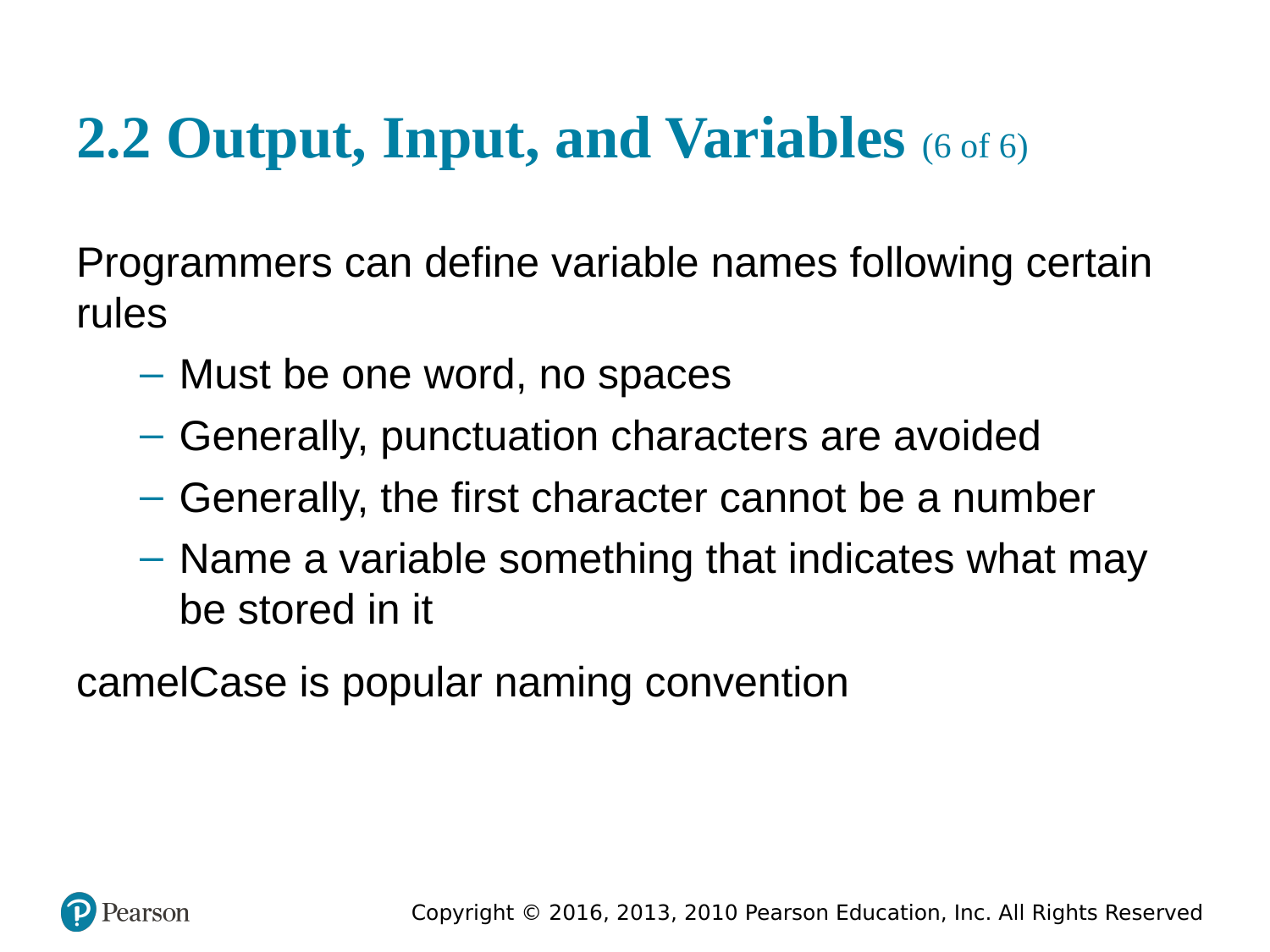

# 2.2 Output, Input, and Variables (6 of 6)
Programmers can define variable names following certain rules
Must be one word, no spaces
Generally, punctuation characters are avoided
Generally, the first character cannot be a number
Name a variable something that indicates what may be stored in it
camelCase is popular naming convention